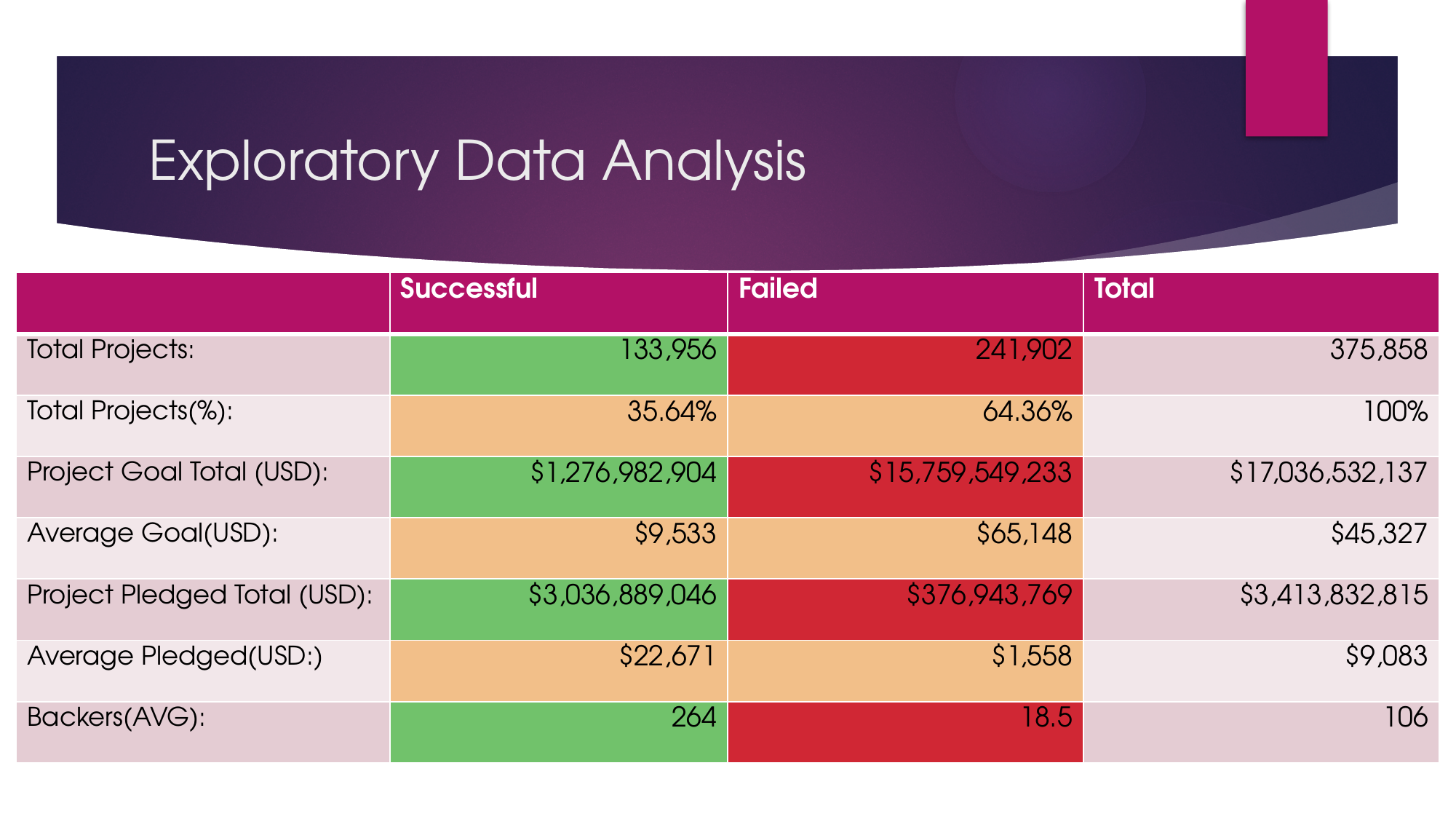

# Exploratory Data Analysis
|  | Successful | Failed | Total |
| --- | --- | --- | --- |
| Total Projects: | 133,956 | 241,902 | 375,858 |
| Total Projects(%): | 35.64% | 64.36% | 100% |
| Project Goal Total (USD): | $1,276,982,904 | $15,759,549,233 | $17,036,532,137 |
| Average Goal(USD): | $9,533 | $65,148 | $45,327 |
| Project Pledged Total (USD): | $3,036,889,046 | $376,943,769 | $3,413,832,815 |
| Average Pledged(USD:) | $22,671 | $1,558 | $9,083 |
| Backers(AVG): | 264 | 18.5 | 106 |